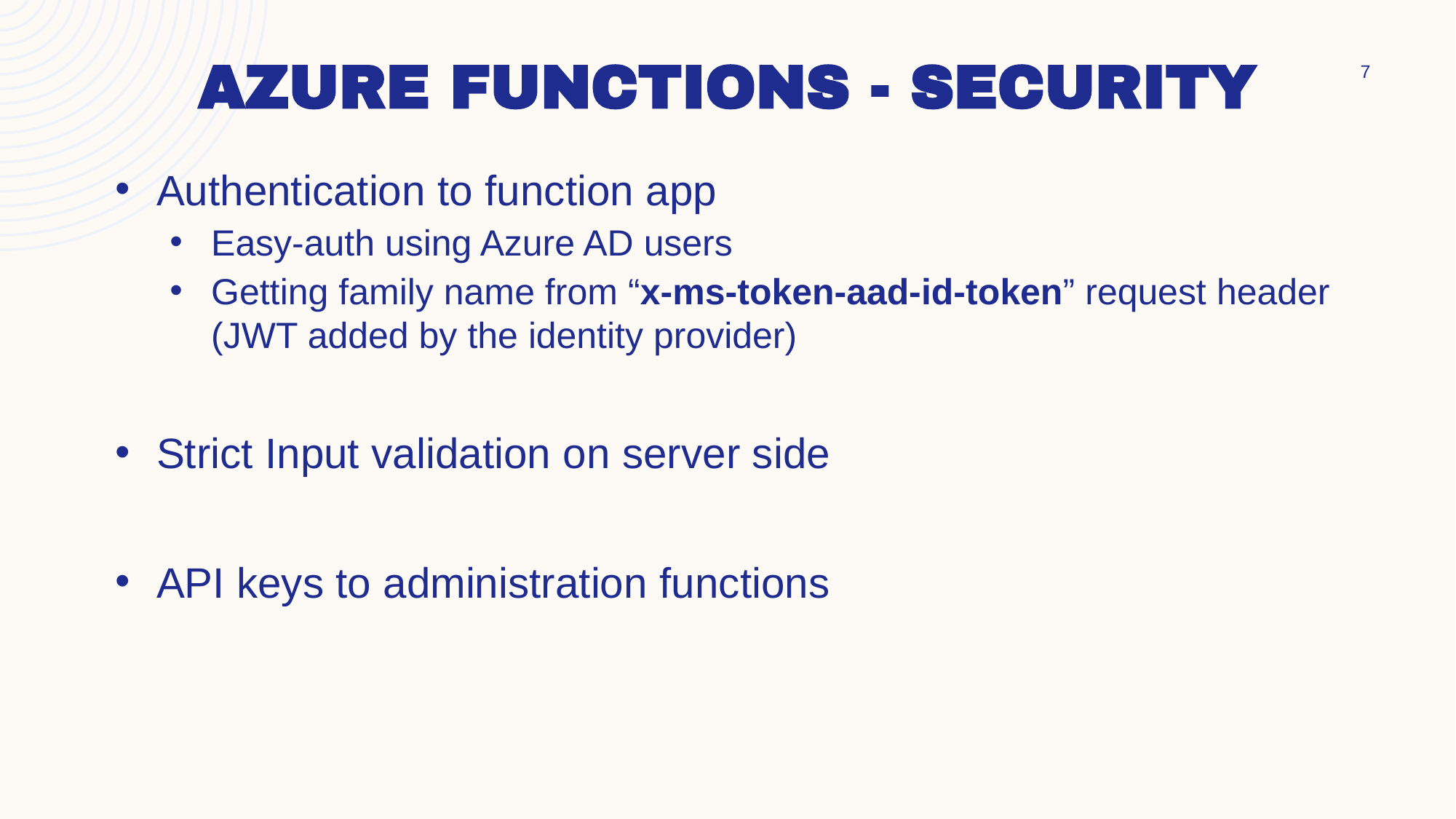

# Azure functions - security
7
Authentication to function app
Easy-auth using Azure AD users
Getting family name from “x-ms-token-aad-id-token” request header (JWT added by the identity provider)

Strict Input validation on server side

API keys to administration functions